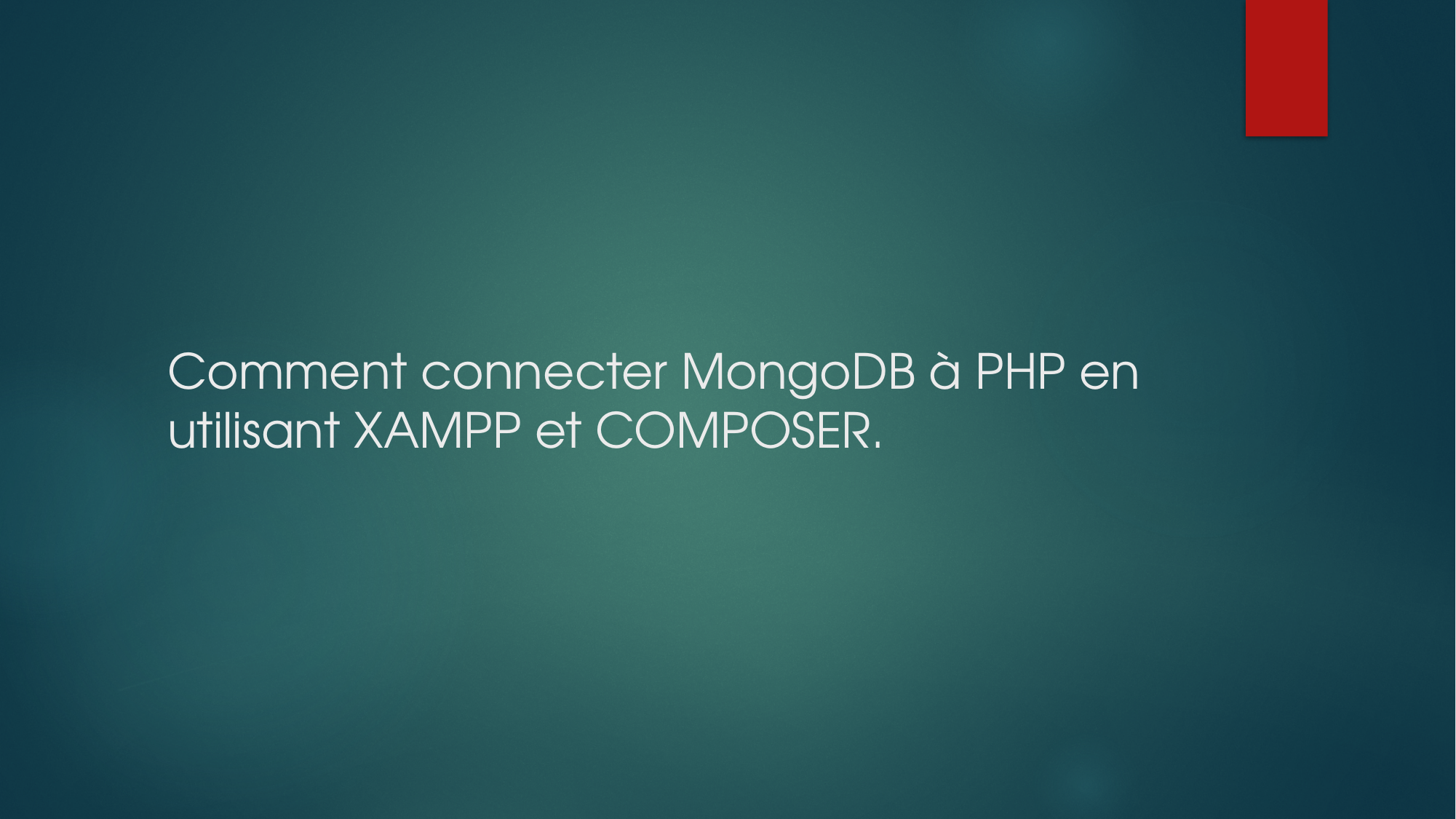

# Comment connecter MongoDB à PHP en utilisant XAMPP et COMPOSER.